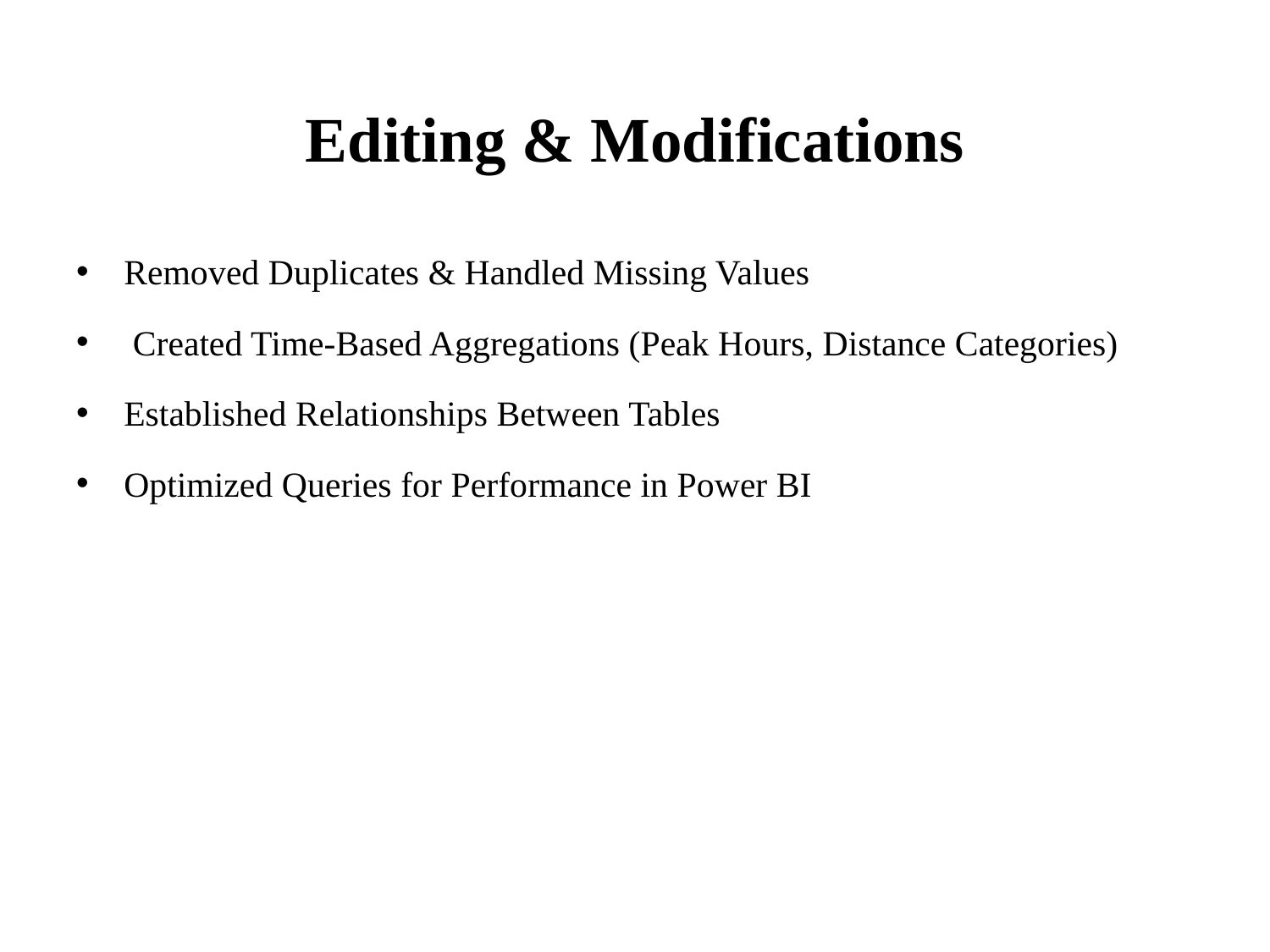

# Editing & Modifications
Removed Duplicates & Handled Missing Values
 Created Time-Based Aggregations (Peak Hours, Distance Categories)
Established Relationships Between Tables
Optimized Queries for Performance in Power BI